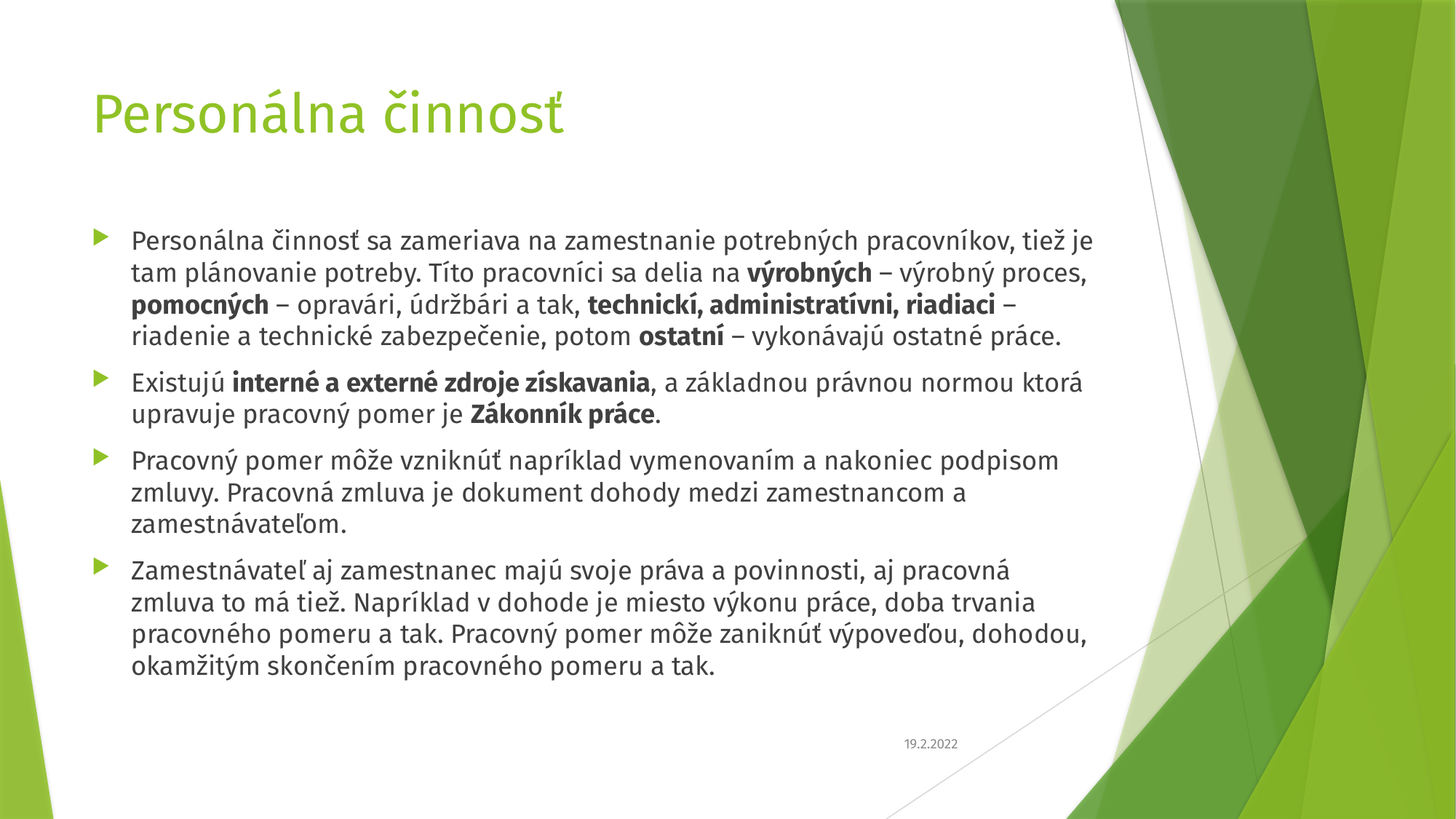

# Personálna činnosť
Personálna činnosť sa zameriava na zamestnanie potrebných pracovníkov, tiež je tam plánovanie potreby. Títo pracovníci sa delia na výrobných – výrobný proces, pomocných – opravári, údržbári a tak, technickí, administratívni, riadiaci – riadenie a technické zabezpečenie, potom ostatní – vykonávajú ostatné práce.
Existujú interné a externé zdroje získavania, a základnou právnou normou ktorá upravuje pracovný pomer je Zákonník práce.
Pracovný pomer môže vzniknúť napríklad vymenovaním a nakoniec podpisom zmluvy. Pracovná zmluva je dokument dohody medzi zamestnancom a zamestnávateľom.
Zamestnávateľ aj zamestnanec majú svoje práva a povinnosti, aj pracovná zmluva to má tiež. Napríklad v dohode je miesto výkonu práce, doba trvania pracovného pomeru a tak. Pracovný pomer môže zaniknúť výpoveďou, dohodou, okamžitým skončením pracovného pomeru a tak.

19.2.2022